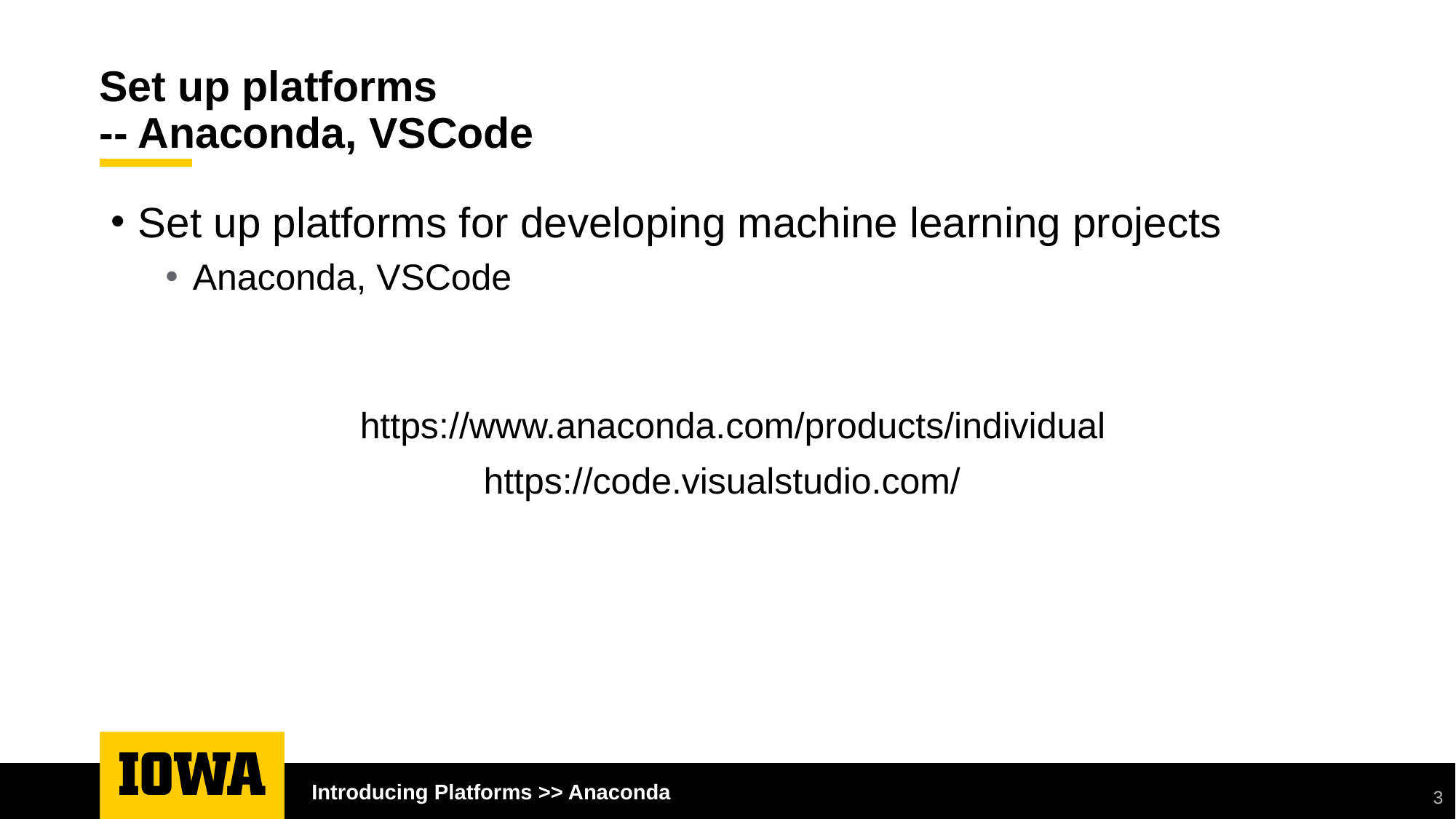

# Set up platforms -- Anaconda, VSCode
Set up platforms for developing machine learning projects
Anaconda, VSCode
https://www.anaconda.com/products/individual
https://code.visualstudio.com/
Introducing Platforms >> Anaconda
3